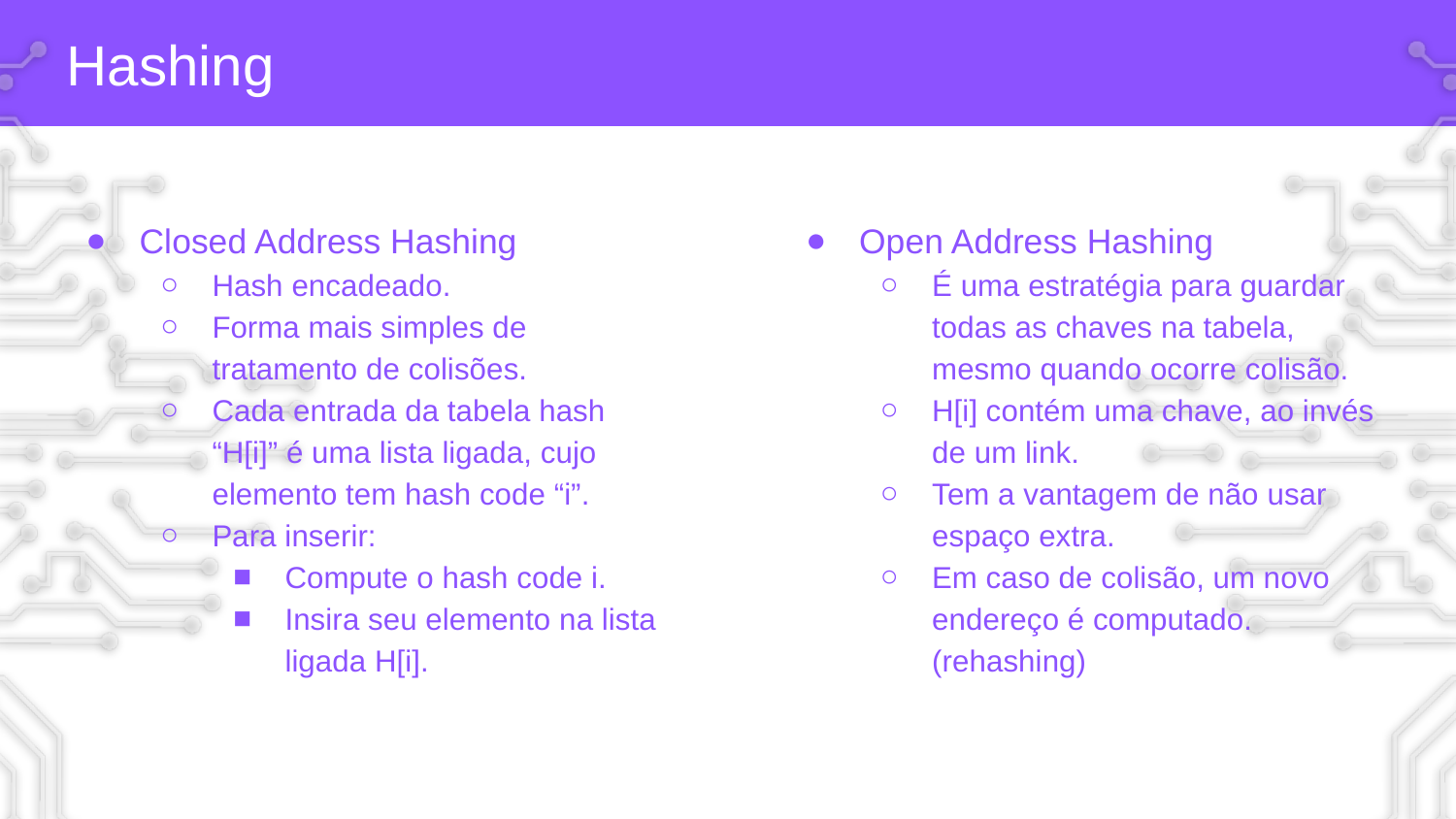

# Hashing
Closed Address Hashing
Hash encadeado.
Forma mais simples de tratamento de colisões.
Cada entrada da tabela hash “H[i]” é uma lista ligada, cujo elemento tem hash code “i”.
Para inserir:
Compute o hash code i.
Insira seu elemento na lista ligada H[i].
Open Address Hashing
É uma estratégia para guardar todas as chaves na tabela, mesmo quando ocorre colisão.
H[i] contém uma chave, ao invés de um link.
Tem a vantagem de não usar espaço extra.
Em caso de colisão, um novo endereço é computado. (rehashing)